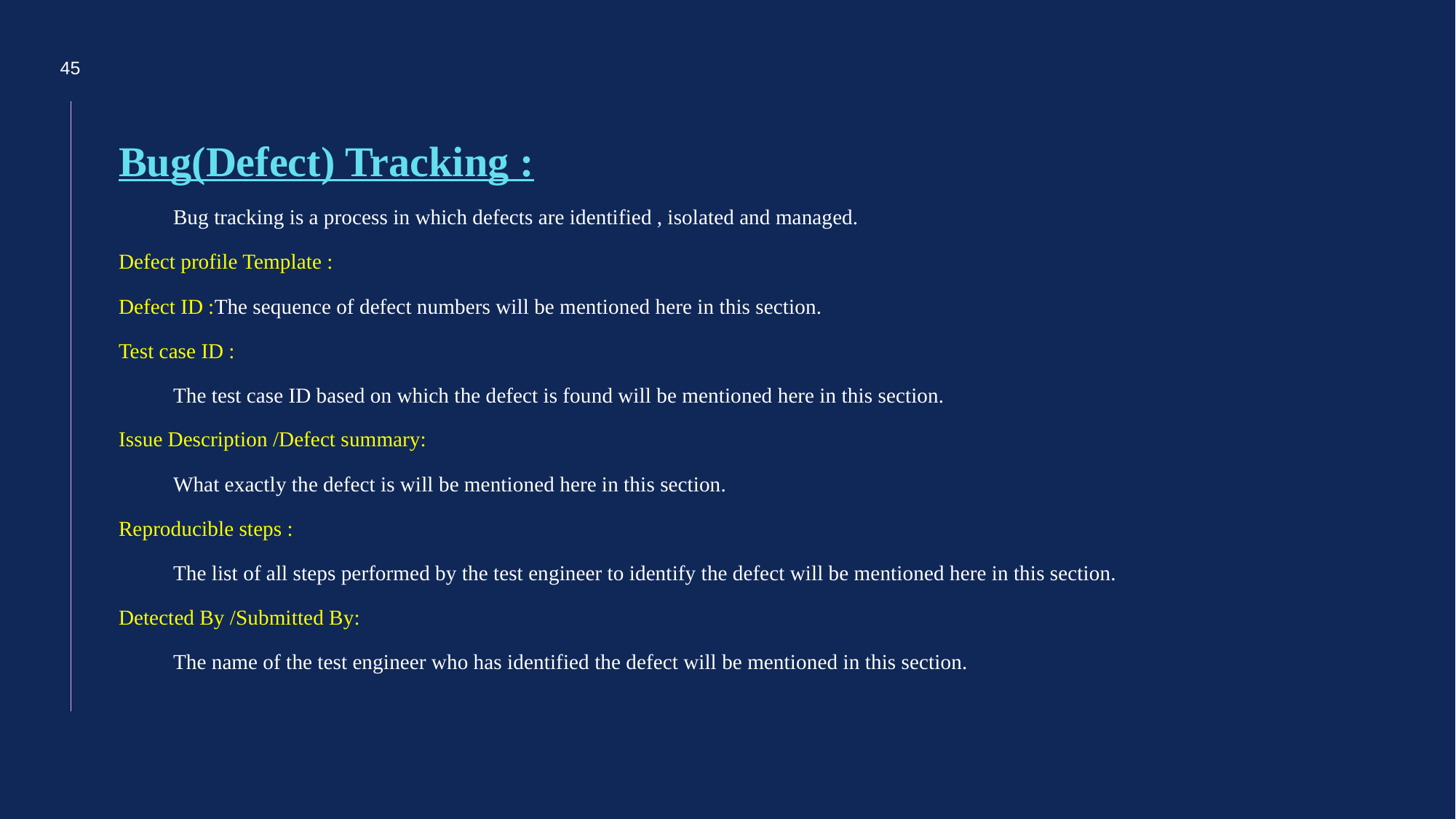

45
Bug(Defect) Tracking :
Bug tracking is a process in which defects are identified , isolated and managed.
Defect profile Template :
Defect ID :The sequence of defect numbers will be mentioned here in this section.
Test case ID :
The test case ID based on which the defect is found will be mentioned here in this section.
Issue Description /Defect summary:
What exactly the defect is will be mentioned here in this section.
Reproducible steps :
The list of all steps performed by the test engineer to identify the defect will be mentioned here in this section.
Detected By /Submitted By:
The name of the test engineer who has identified the defect will be mentioned in this section.